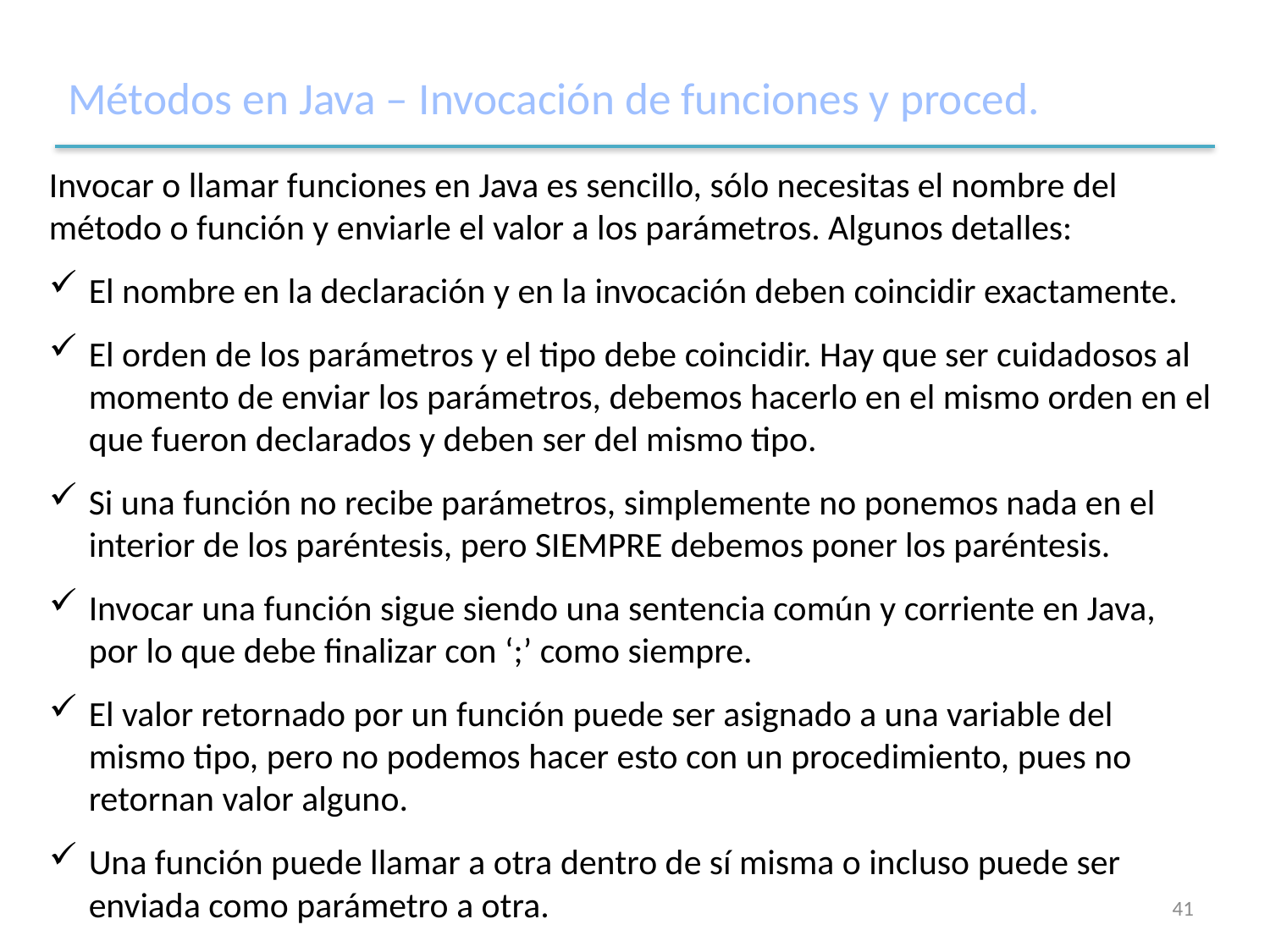

# Métodos en Java – Invocación de funciones y proced.
Invocar o llamar funciones en Java es sencillo, sólo necesitas el nombre del método o función y enviarle el valor a los parámetros. Algunos detalles:
El nombre en la declaración y en la invocación deben coincidir exactamente.
El orden de los parámetros y el tipo debe coincidir. Hay que ser cuidadosos al momento de enviar los parámetros, debemos hacerlo en el mismo orden en el que fueron declarados y deben ser del mismo tipo.
Si una función no recibe parámetros, simplemente no ponemos nada en el interior de los paréntesis, pero SIEMPRE debemos poner los paréntesis.
Invocar una función sigue siendo una sentencia común y corriente en Java, por lo que debe finalizar con ‘;’ como siempre.
El valor retornado por un función puede ser asignado a una variable del mismo tipo, pero no podemos hacer esto con un procedimiento, pues no retornan valor alguno.
Una función puede llamar a otra dentro de sí misma o incluso puede ser enviada como parámetro a otra.
41